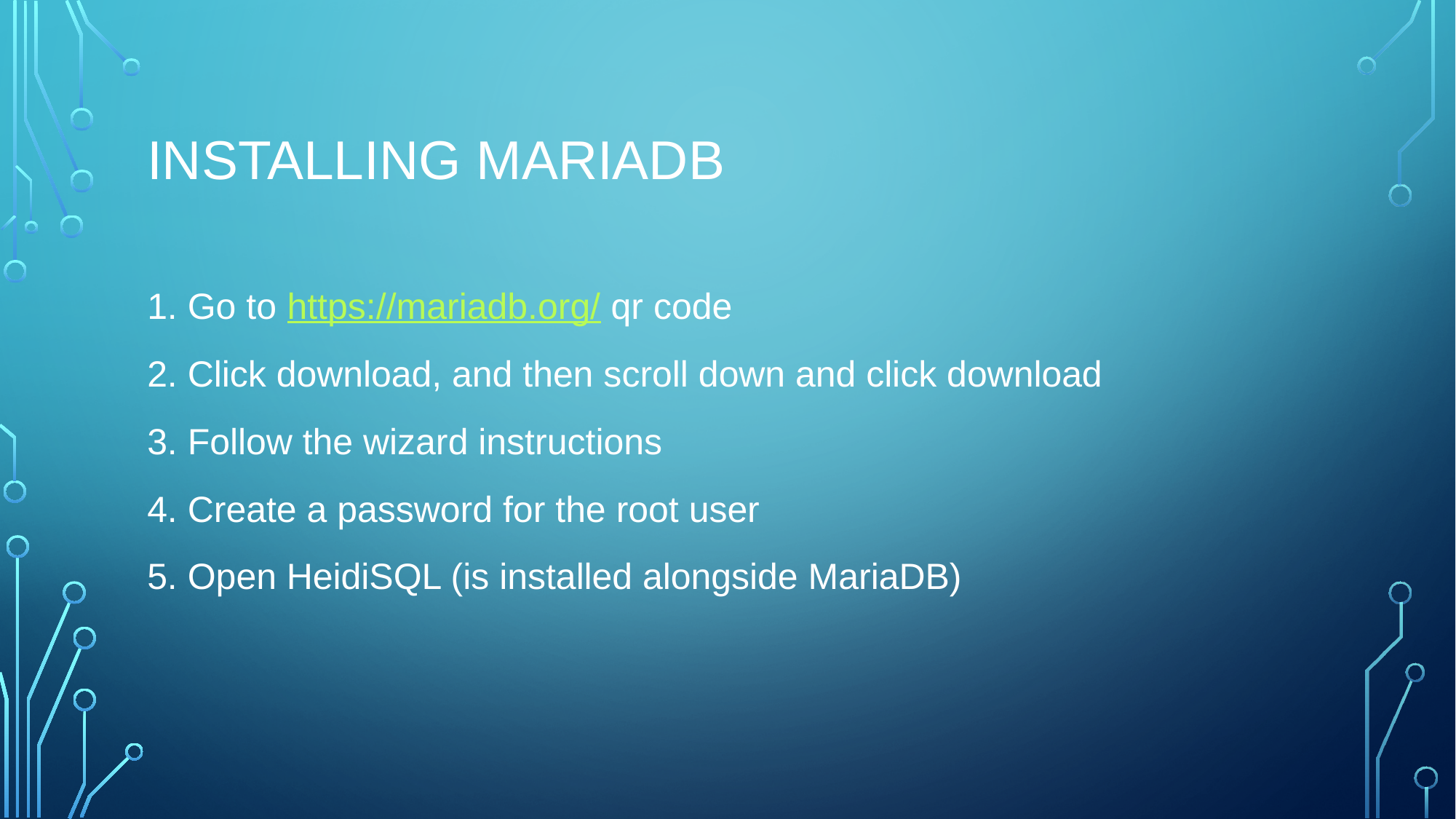

# Installing MariaDB
1. Go to https://mariadb.org/ qr code
2. Click download, and then scroll down and click download
3. Follow the wizard instructions
4. Create a password for the root user
5. Open HeidiSQL (is installed alongside MariaDB)